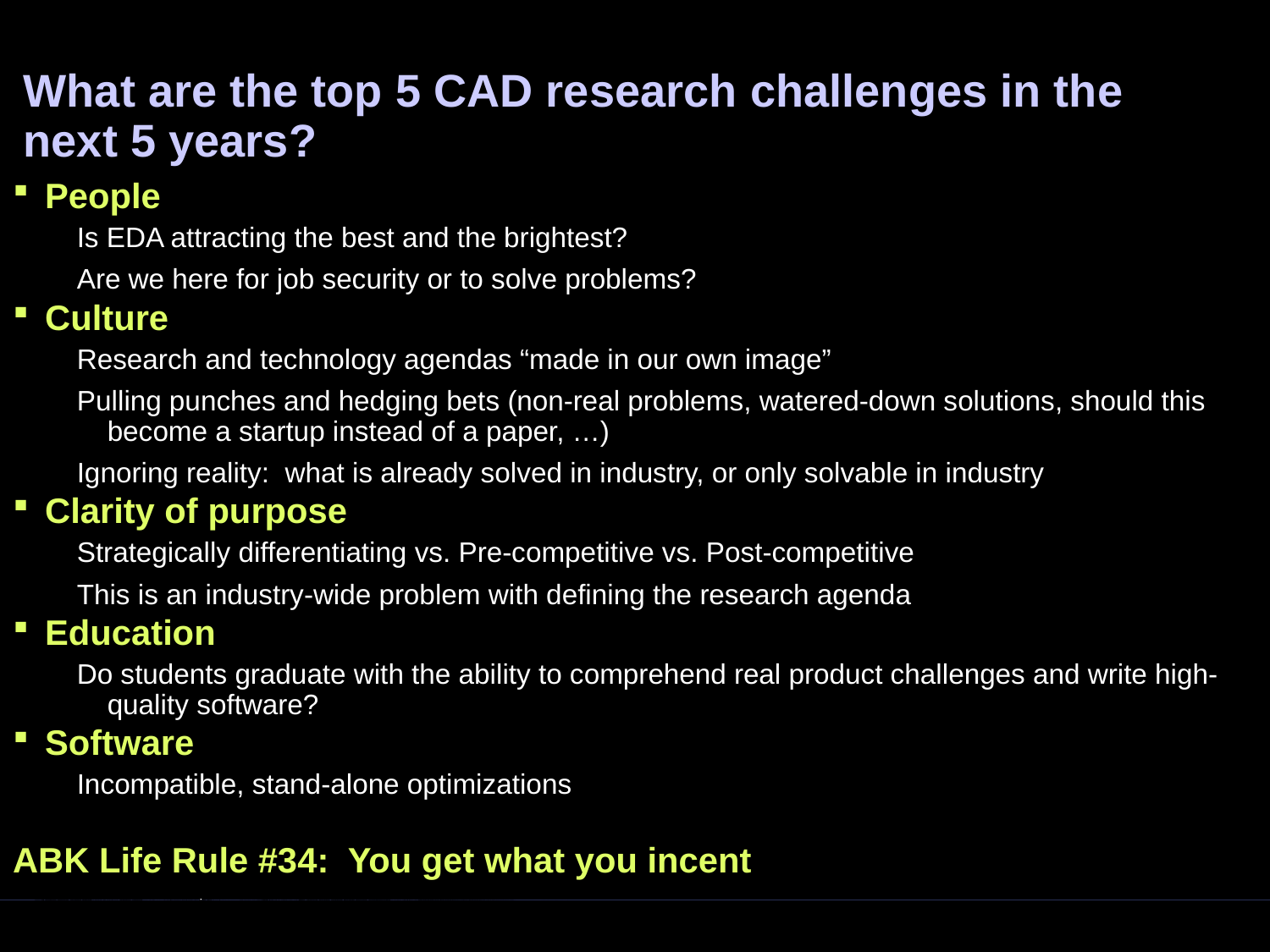

# What are the top 5 CAD research challenges in the next 5 years?
People
Is EDA attracting the best and the brightest?
Are we here for job security or to solve problems?
Culture
Research and technology agendas “made in our own image”
Pulling punches and hedging bets (non-real problems, watered-down solutions, should this become a startup instead of a paper, …)
Ignoring reality:  what is already solved in industry, or only solvable in industry
Clarity of purpose
Strategically differentiating vs. Pre-competitive vs. Post-competitive
This is an industry-wide problem with defining the research agenda
Education
Do students graduate with the ability to comprehend real product challenges and write high-quality software?
Software
Incompatible, stand-alone optimizations

ABK Life Rule #34:  You get what you incent